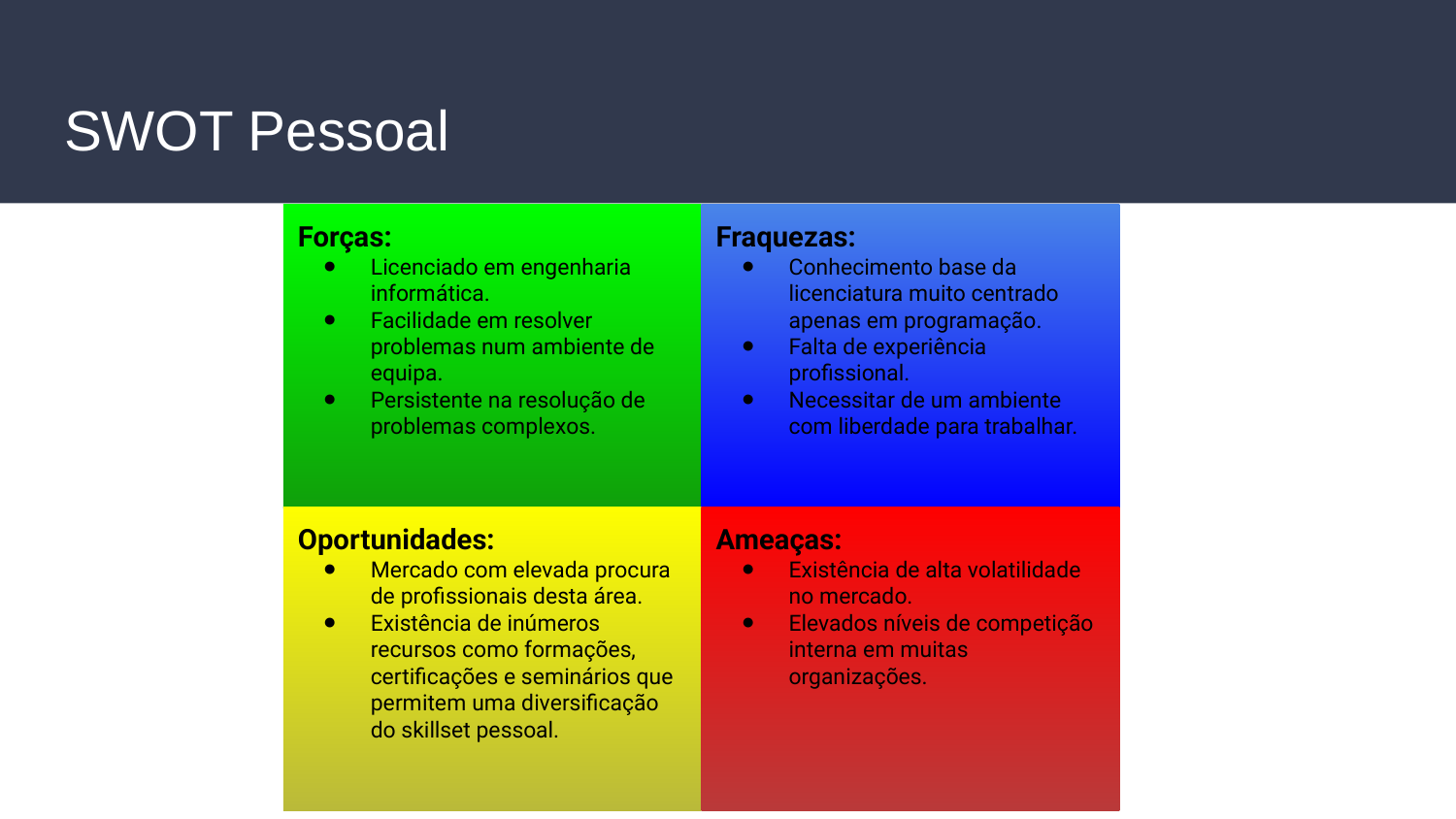

# SWOT Pessoal
Forças:
Licenciado em engenharia informática.
Facilidade em resolver problemas num ambiente de equipa.
Persistente na resolução de problemas complexos.

Fraquezas:
Conhecimento base da licenciatura muito centrado apenas em programação.
Falta de experiência profissional.
Necessitar de um ambiente com liberdade para trabalhar.

Oportunidades:
Mercado com elevada procura de profissionais desta área.
Existência de inúmeros recursos como formações, certificações e seminários que permitem uma diversificação do skillset pessoal.
Ameaças:
Existência de alta volatilidade no mercado.
Elevados níveis de competição interna em muitas organizações.